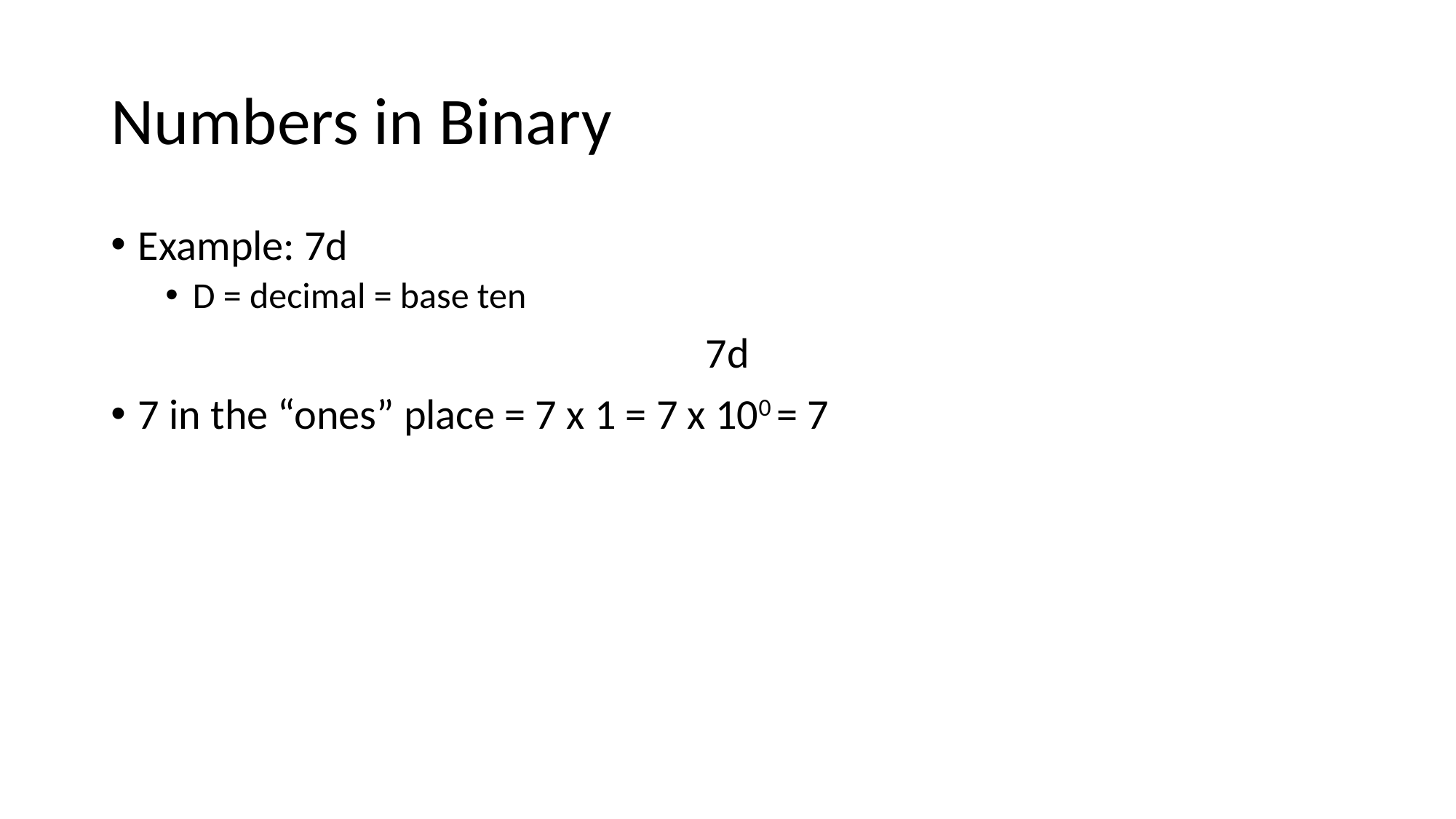

# Numbers in Binary
Example: 7d
D = decimal = base ten
7d
7 in the “ones” place = 7 x 1 = 7 x 100 = 7